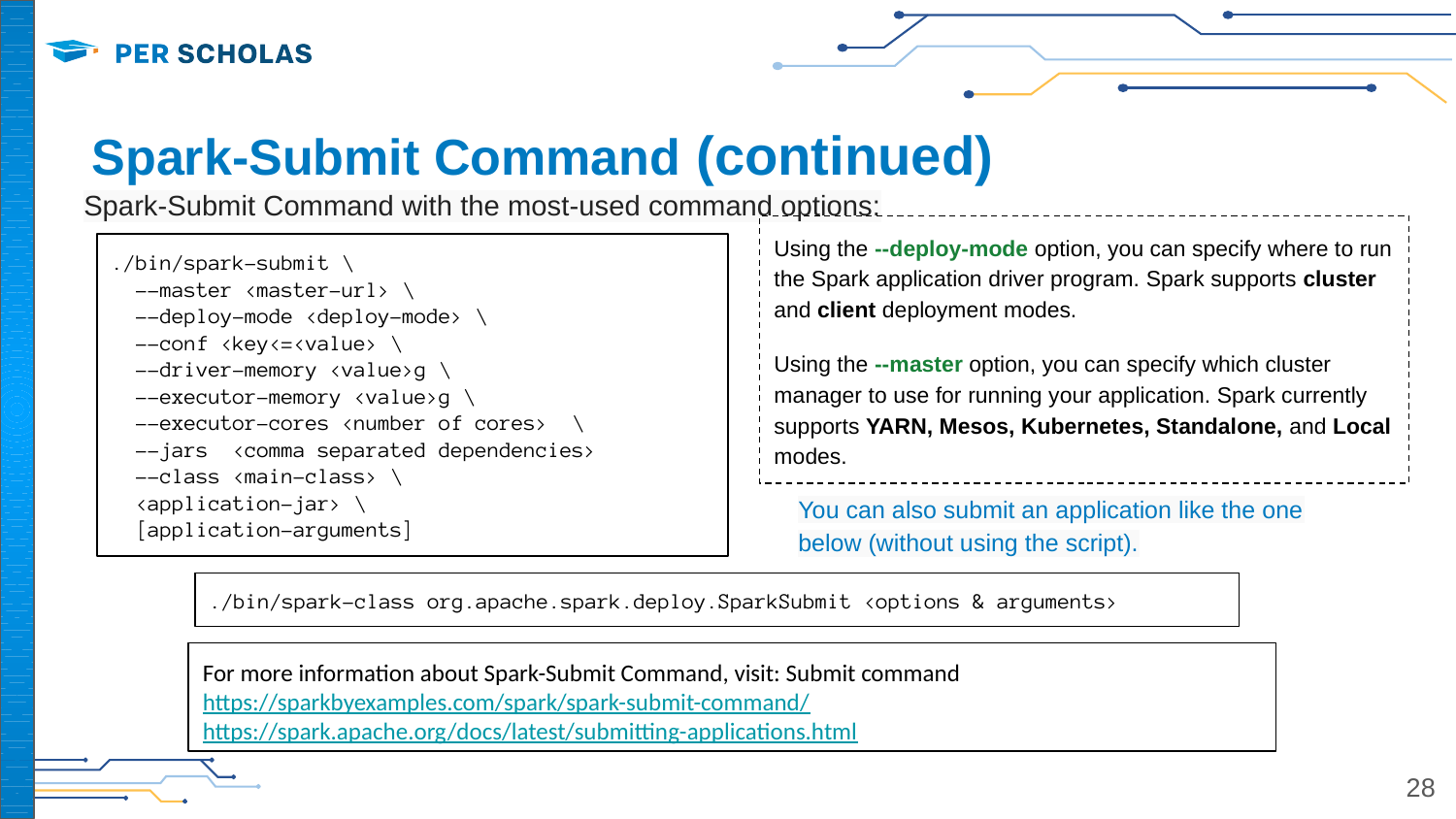

# Spark-Submit Command (continued)
Spark-Submit Command with the most-used command options:

Using the --deploy-mode option, you can specify where to run the Spark application driver program. Spark supports cluster and client deployment modes.
Using the --master option, you can specify which cluster manager to use for running your application. Spark currently supports YARN, Mesos, Kubernetes, Standalone, and Local modes.
./bin/spark-submit \
  --master <master-url> \
  --deploy-mode <deploy-mode> \
  --conf <key<=<value> \
  --driver-memory <value>g \
  --executor-memory <value>g \
  --executor-cores <number of cores>  \
  --jars  <comma separated dependencies>
  --class <main-class> \
  <application-jar> \
  [application-arguments]
You can also submit an application like the one below (without using the script).
./bin/spark-class org.apache.spark.deploy.SparkSubmit <options & arguments>
For more information about Spark-Submit Command, visit: Submit command
https://sparkbyexamples.com/spark/spark-submit-command/
https://spark.apache.org/docs/latest/submitting-applications.html

28